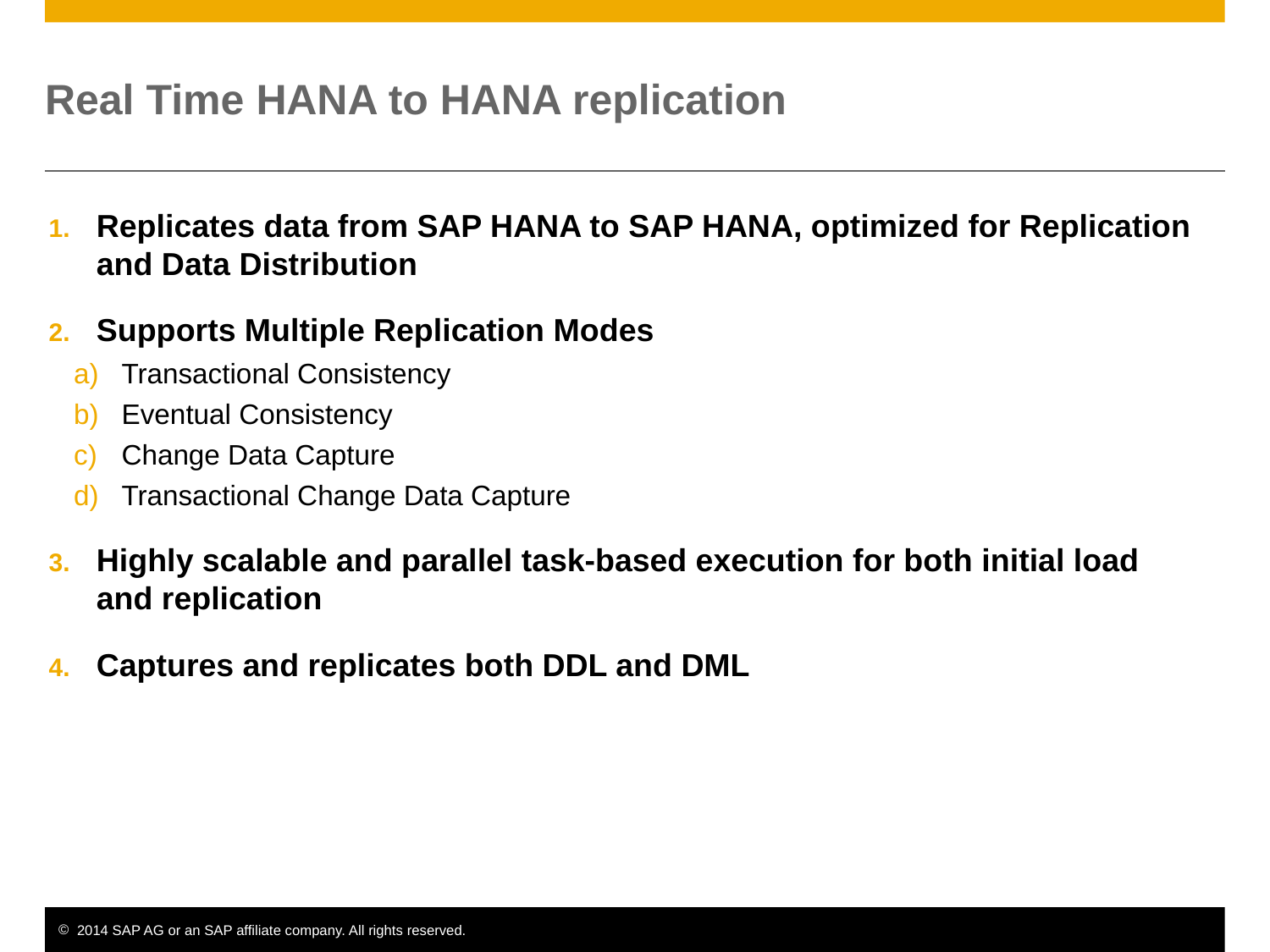

# Real Time HANA to HANA replication
Replicates data from SAP HANA to SAP HANA, optimized for Replication and Data Distribution
Supports Multiple Replication Modes
Transactional Consistency
Eventual Consistency
Change Data Capture
Transactional Change Data Capture
Highly scalable and parallel task-based execution for both initial load and replication
Captures and replicates both DDL and DML